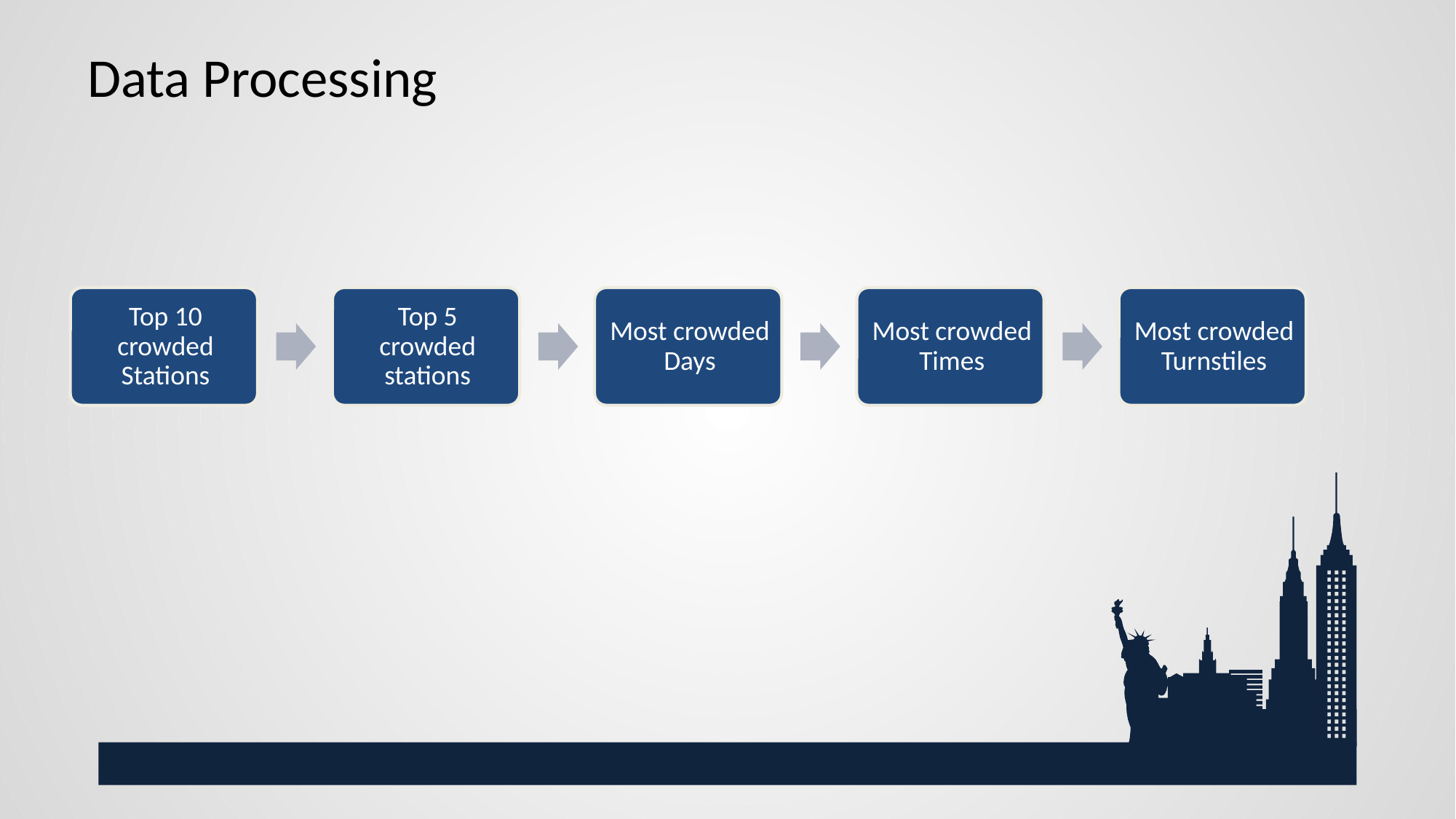

# Data Processing
Top 10 crowded Stations

Top 5 crowded stations

Most crowded Days

Most crowded Times

Most crowded Turnstiles